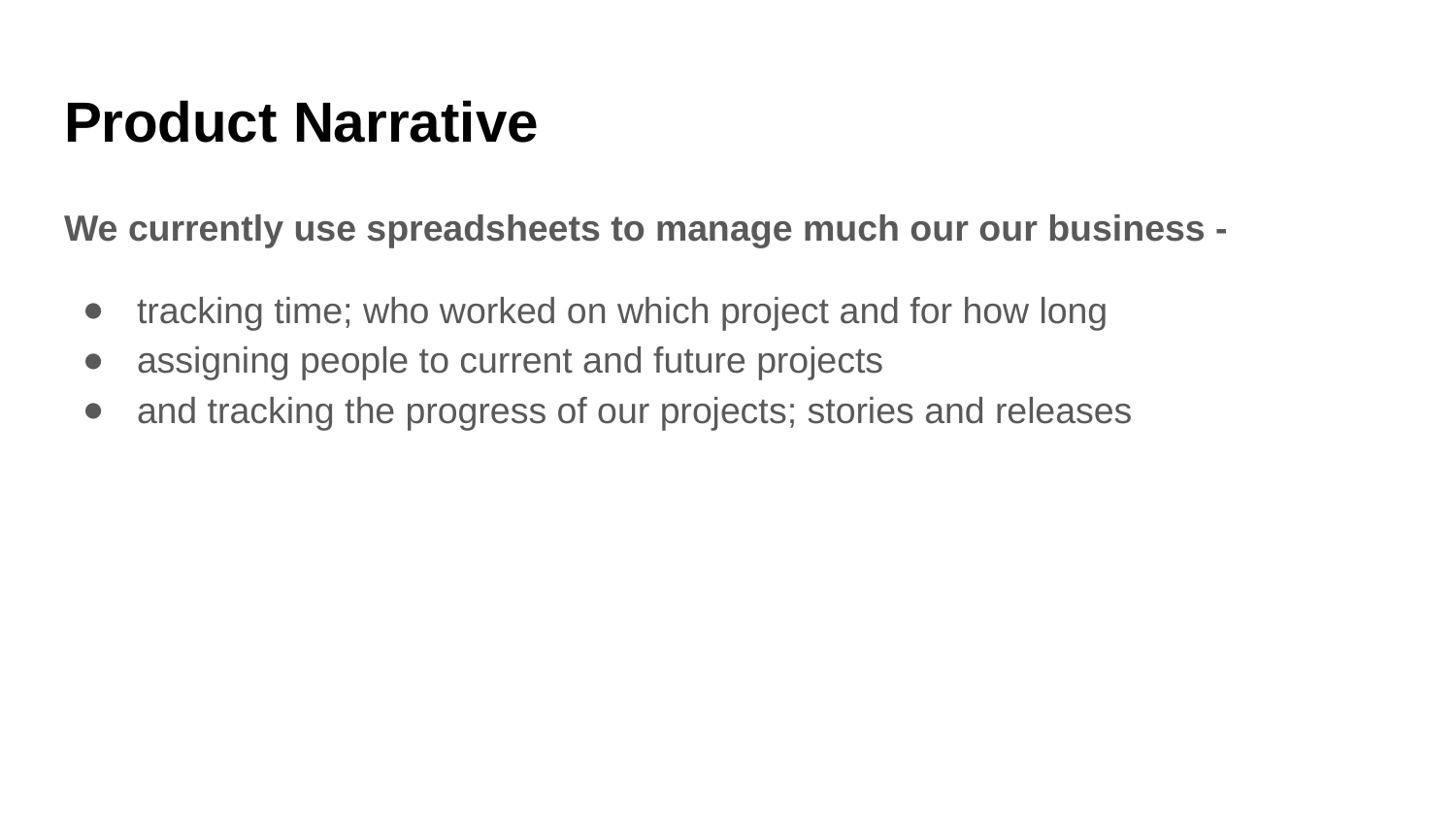

# Product Narrative
We currently use spreadsheets to manage much our our business -
tracking time; who worked on which project and for how long
assigning people to current and future projects
and tracking the progress of our projects; stories and releases